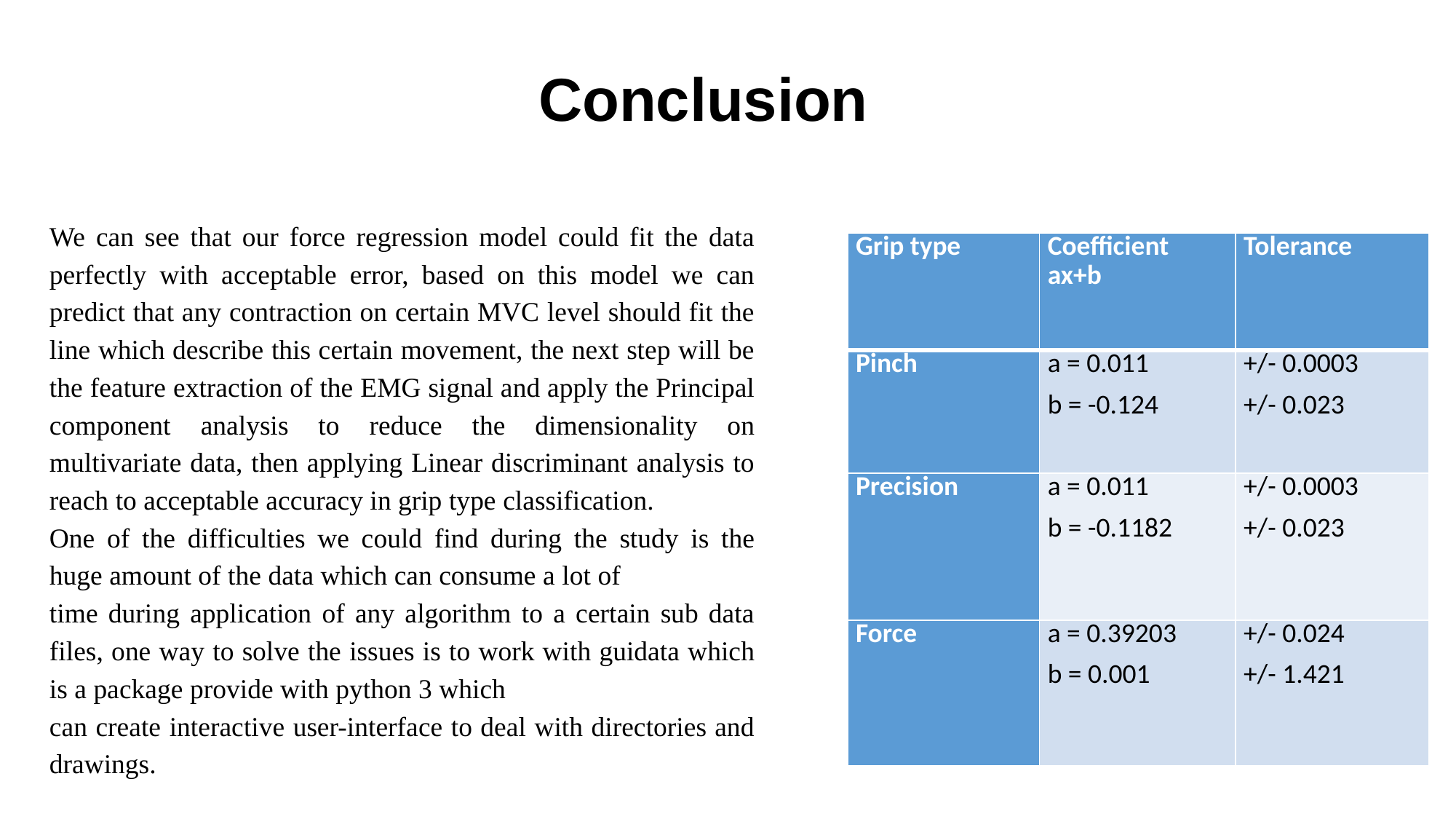

# Conclusion
We can see that our force regression model could fit the data perfectly with acceptable error, based on this model we can predict that any contraction on certain MVC level should fit the line which describe this certain movement, the next step will be the feature extraction of the EMG signal and apply the Principal component analysis to reduce the dimensionality on multivariate data, then applying Linear discriminant analysis to reach to acceptable accuracy in grip type classification.
One of the difficulties we could find during the study is the huge amount of the data which can consume a lot of
time during application of any algorithm to a certain sub data files, one way to solve the issues is to work with guidata which is a package provide with python 3 which
can create interactive user-interface to deal with directories and drawings.

| Grip type | Coefficient ax+b | Tolerance |
| --- | --- | --- |
| Pinch | a = 0.011 b = -0.124 | +/- 0.0003 +/- 0.023 |
| Precision | a = 0.011 b = -0.1182 | +/- 0.0003 +/- 0.023 |
| Force | a = 0.39203 b = 0.001 | +/- 0.024 +/- 1.421 |